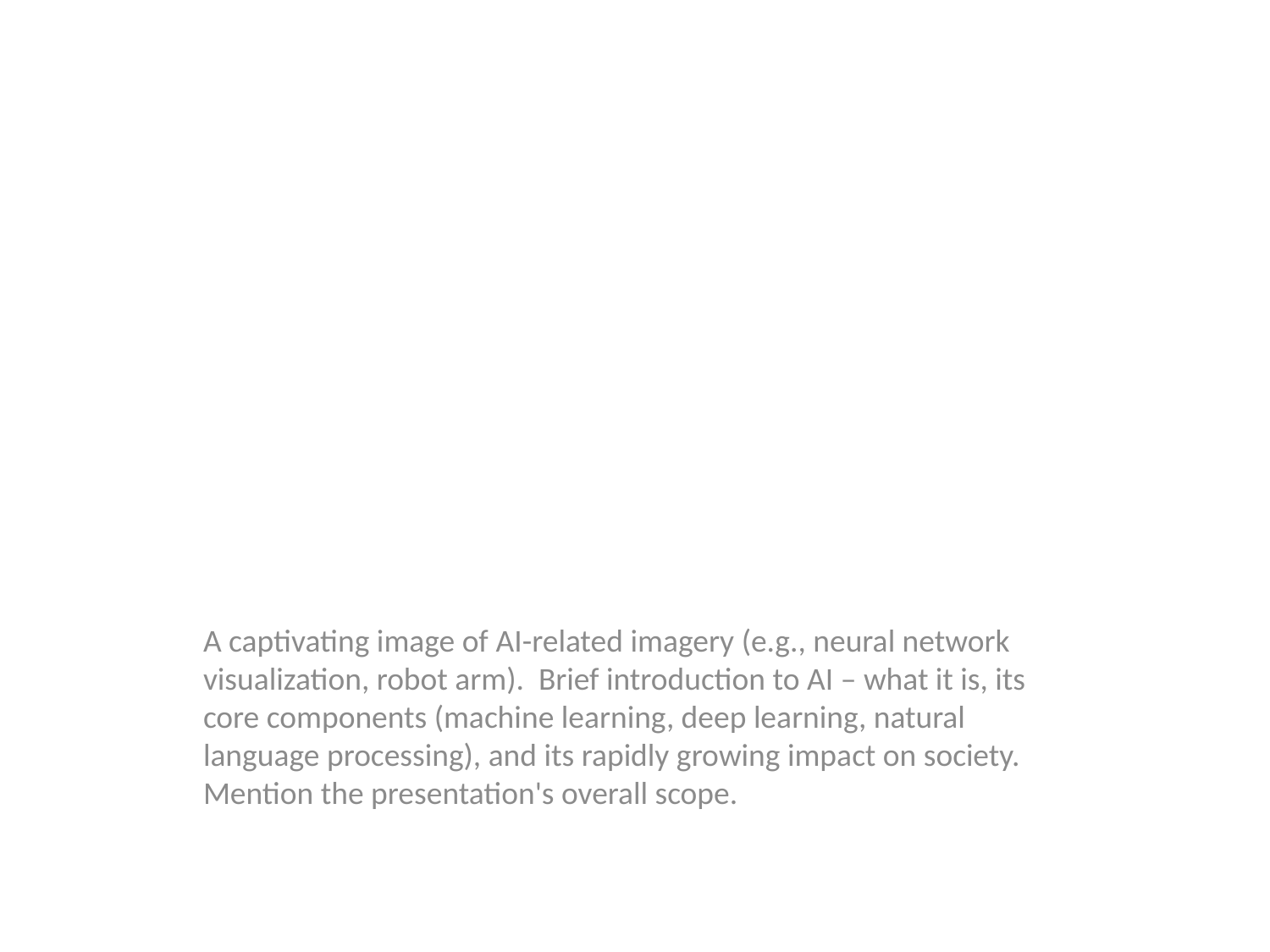

#

A captivating image of AI-related imagery (e.g., neural network visualization, robot arm).  Brief introduction to AI – what it is, its core components (machine learning, deep learning, natural language processing), and its rapidly growing impact on society.  Mention the presentation's overall scope.